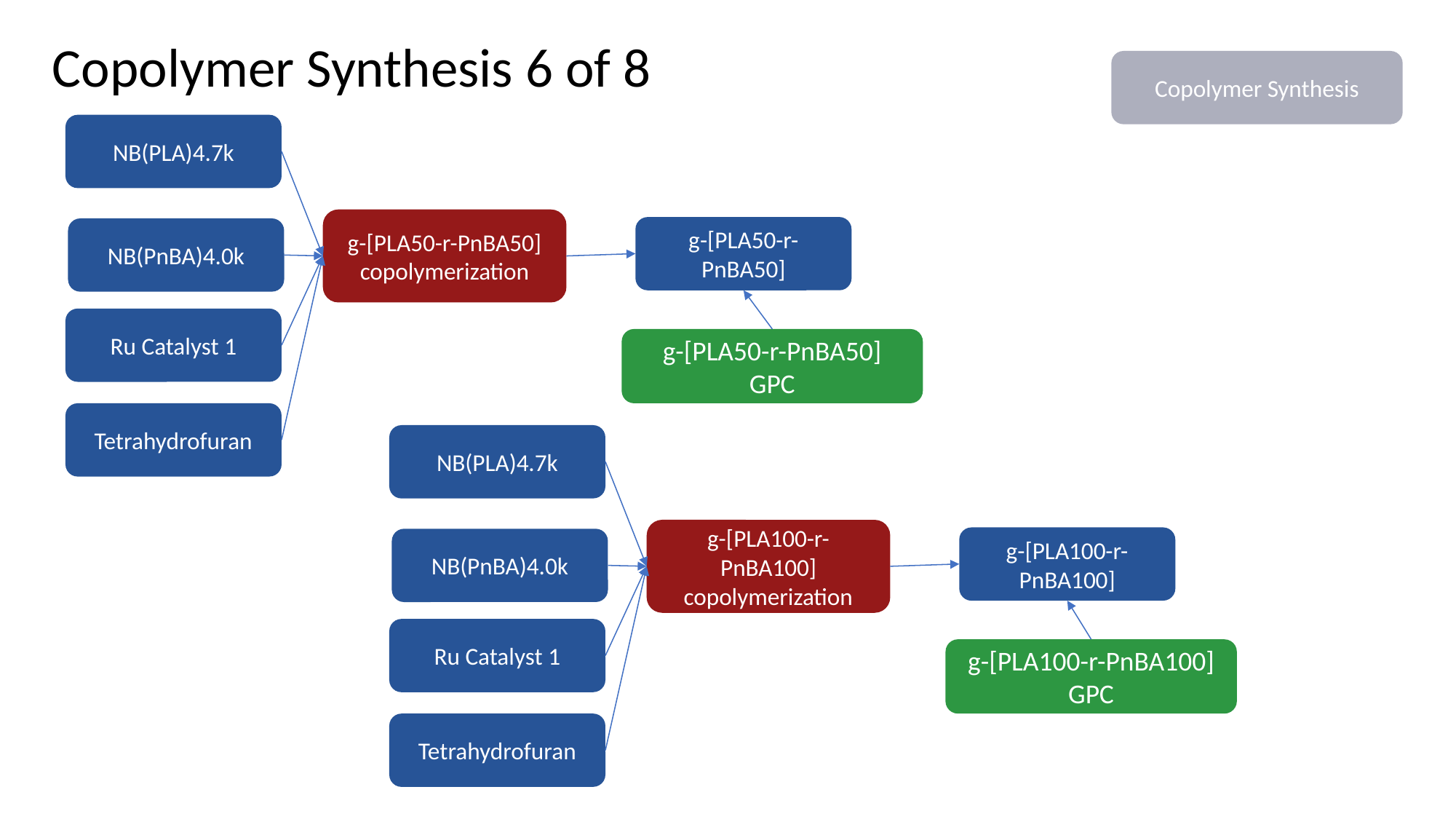

Copolymer Synthesis 6 of 8
Copolymer Synthesis
NB(PLA)4.7k
g-[PLA50-r-PnBA50]
copolymerization
g-[PLA50-r-PnBA50]
NB(PnBA)4.0k
Ru Catalyst 1
g-[PLA50-r-PnBA50]
GPC
Tetrahydrofuran
NB(PLA)4.7k
g-[PLA100-r-PnBA100]
copolymerization
g-[PLA100-r-PnBA100]
NB(PnBA)4.0k
Ru Catalyst 1
g-[PLA100-r-PnBA100]
GPC
Tetrahydrofuran